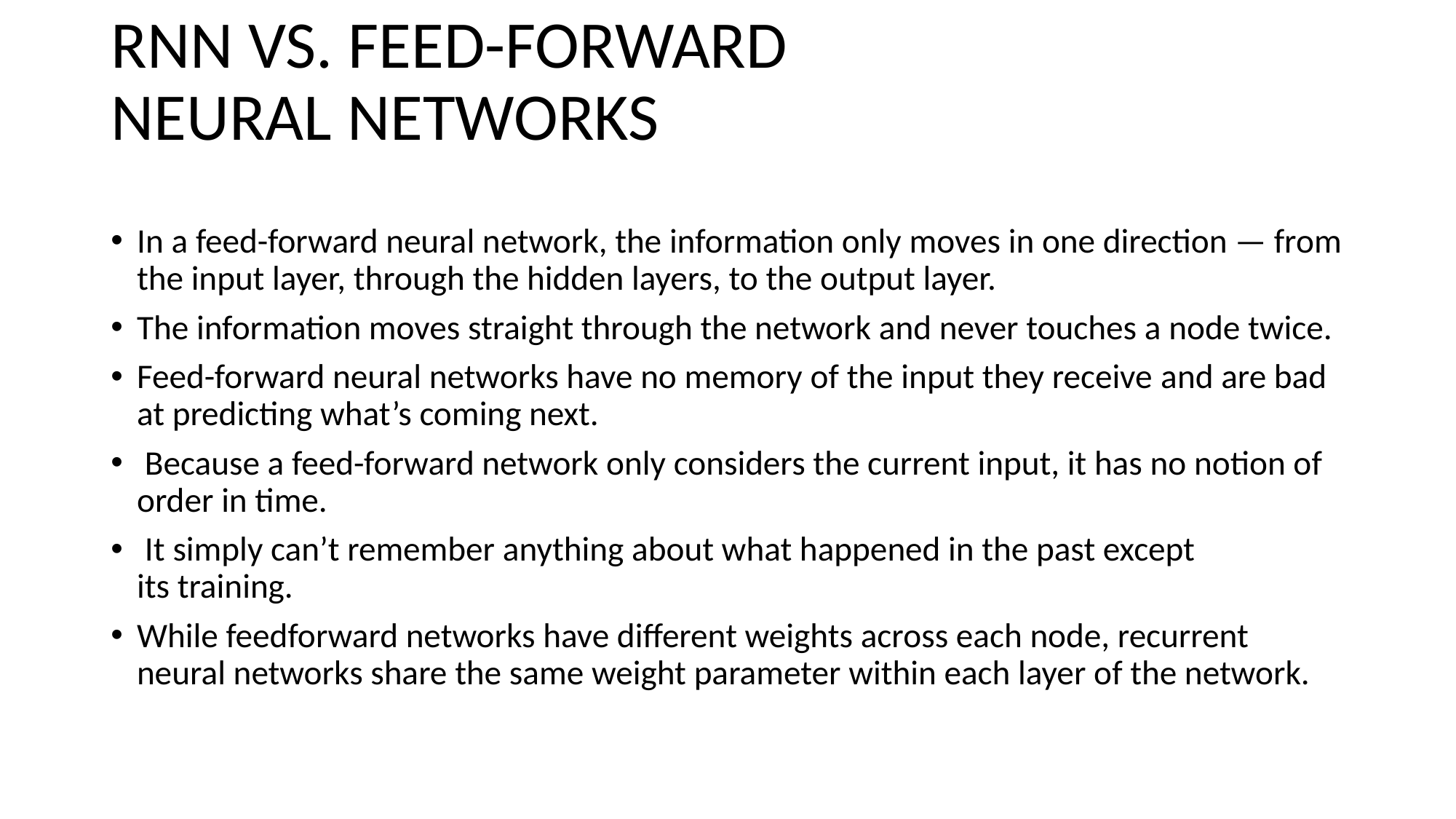

# RNN VS. FEED-FORWARD NEURAL NETWORKS
In a feed-forward neural network, the information only moves in one direction — from the input layer, through the hidden layers, to the output layer.
The information moves straight through the network and never touches a node twice.
Feed-forward neural networks have no memory of the input they receive and are bad at predicting what’s coming next.
 Because a feed-forward network only considers the current input, it has no notion of order in time.
 It simply can’t remember anything about what happened in the past except its training.
While feedforward networks have different weights across each node, recurrent neural networks share the same weight parameter within each layer of the network.